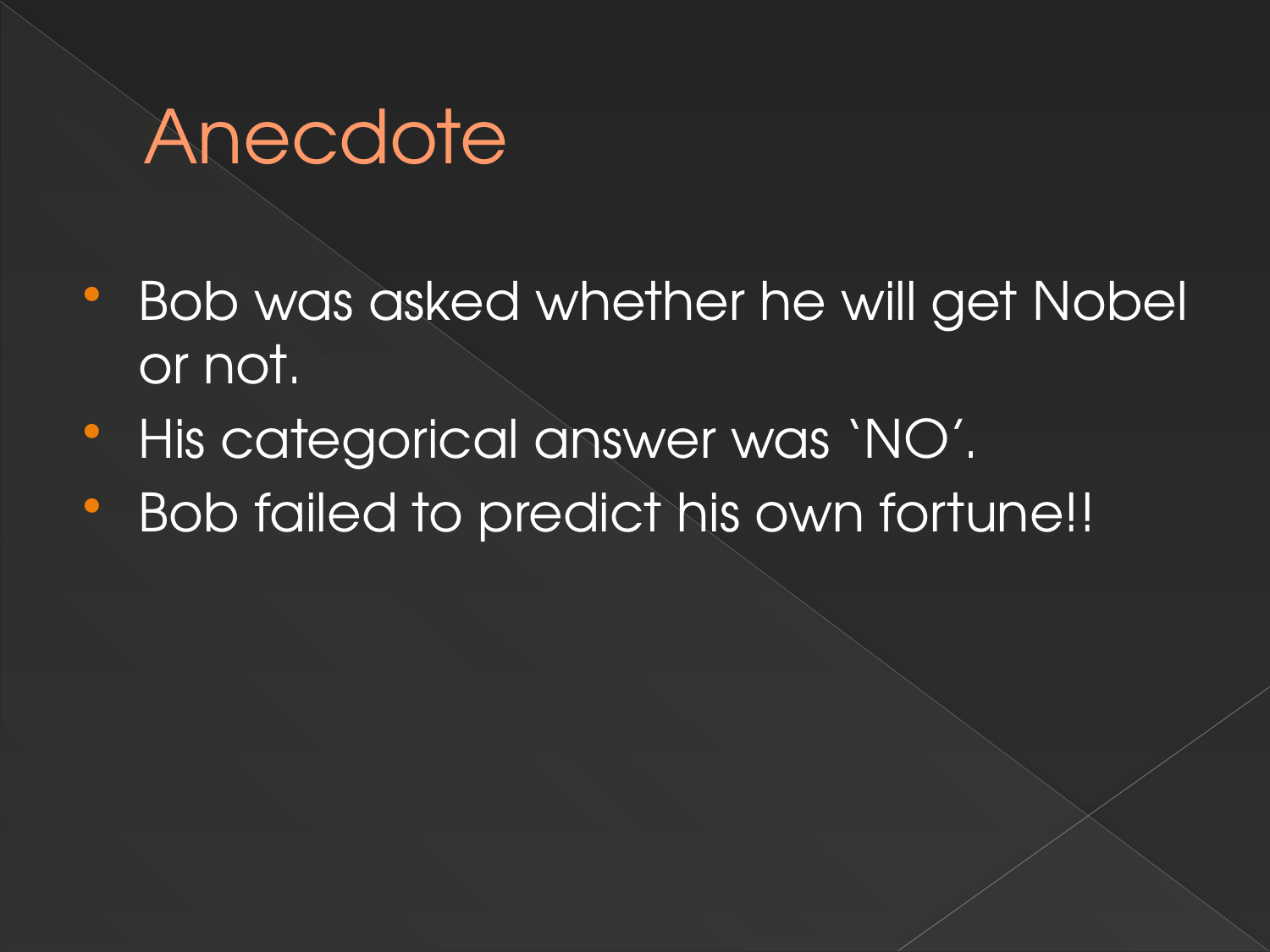

# Anecdote
Bob was asked whether he will get Nobel or not.
His categorical answer was ‘NO’.
Bob failed to predict his own fortune!!